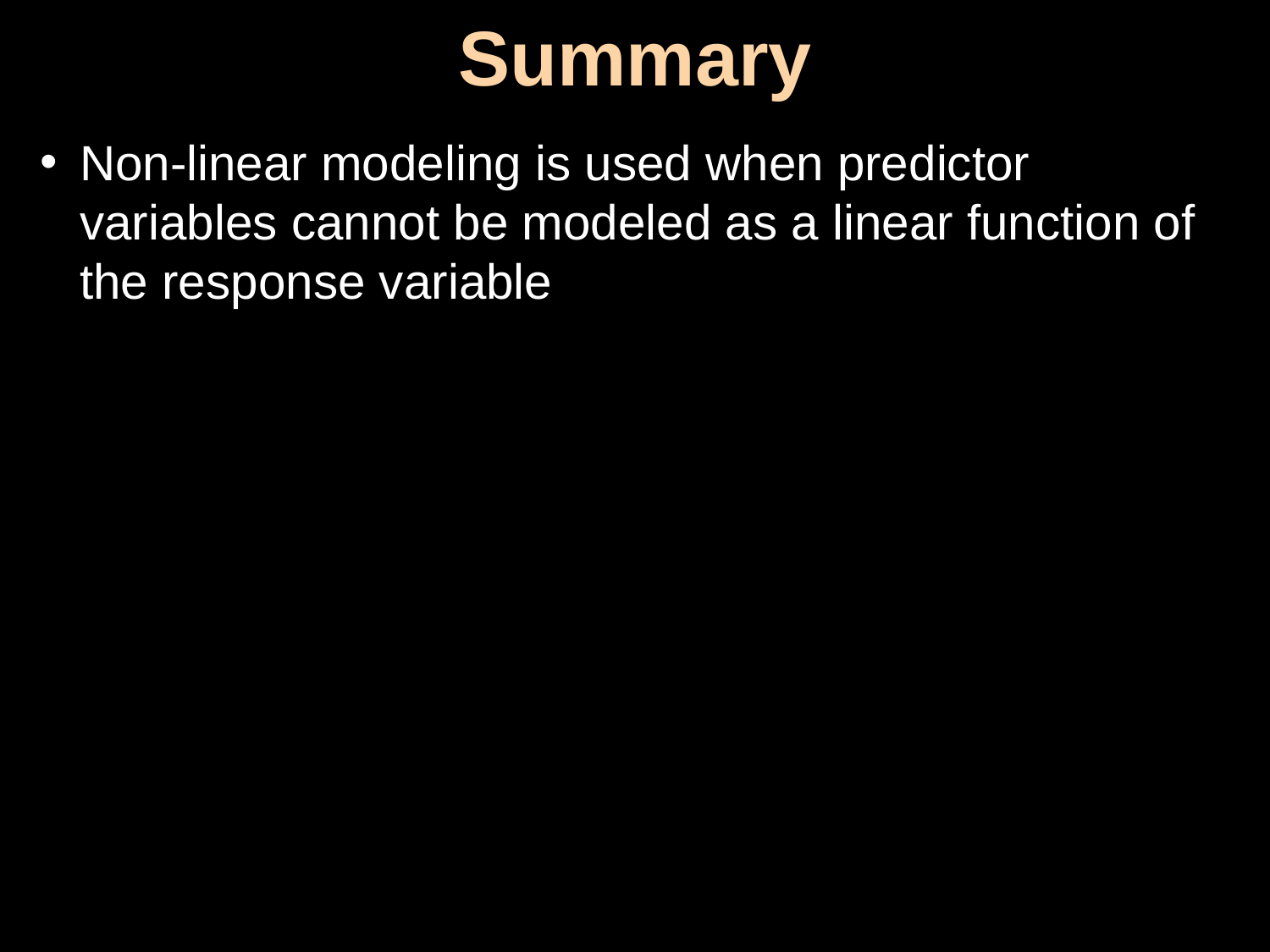

# Summary
Non-linear modeling is used when predictor variables cannot be modeled as a linear function of the response variable